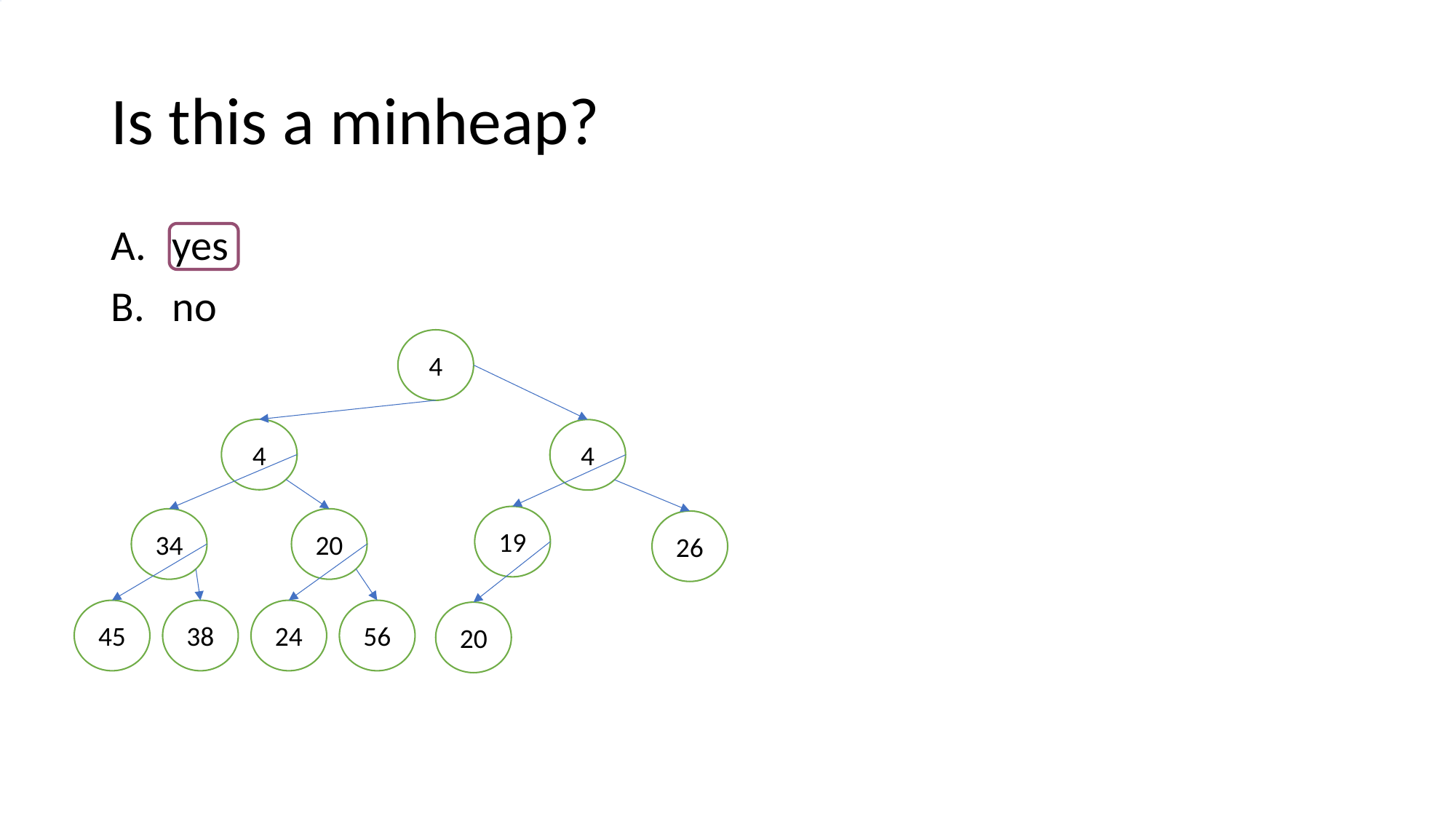

# Is this a minheap?
yes
no

4
4
4
19
34
20
26
45
38
24
56
20